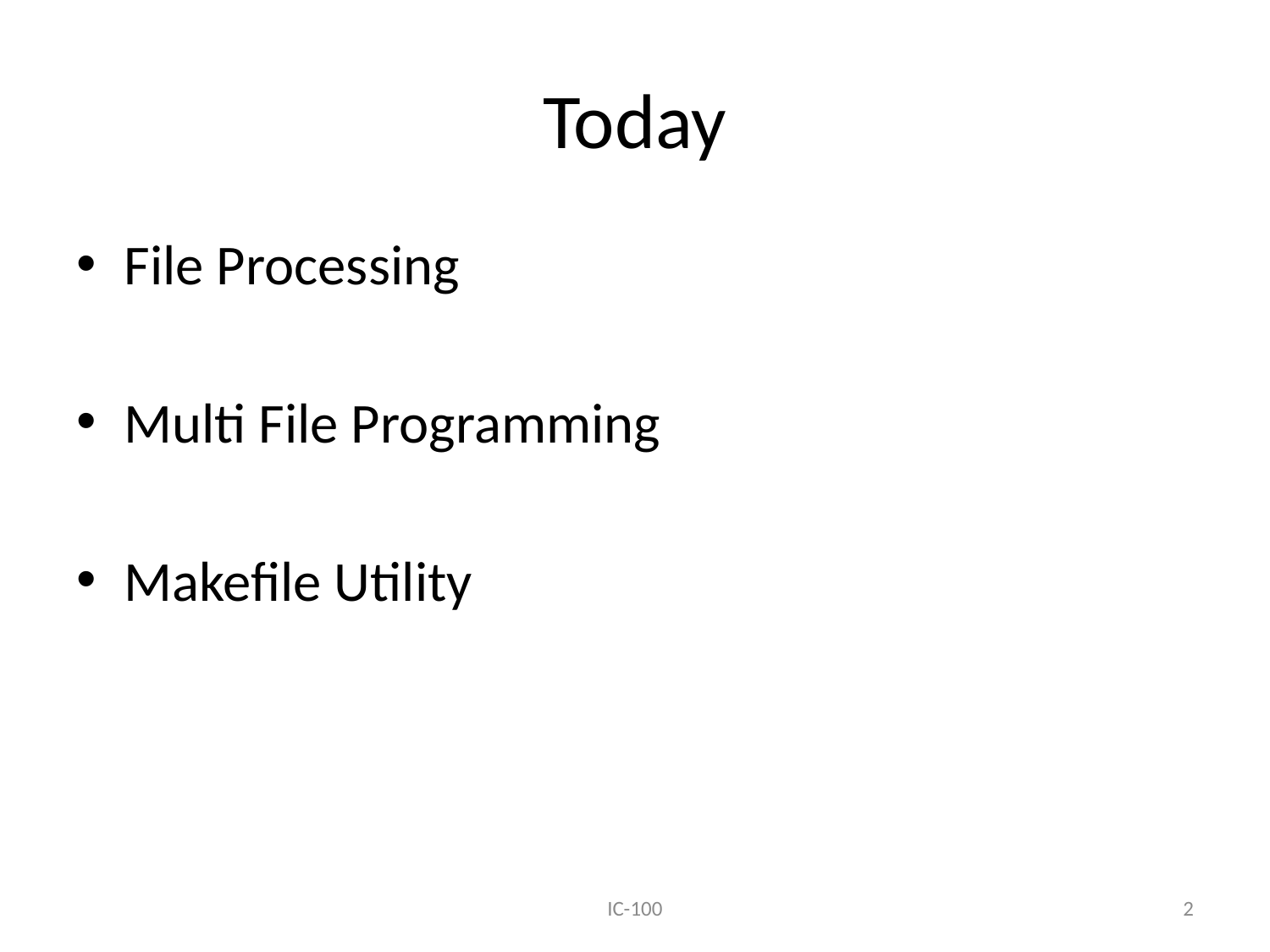

# Today
File Processing

Multi File Programming

Makefile Utility
IC-100
2